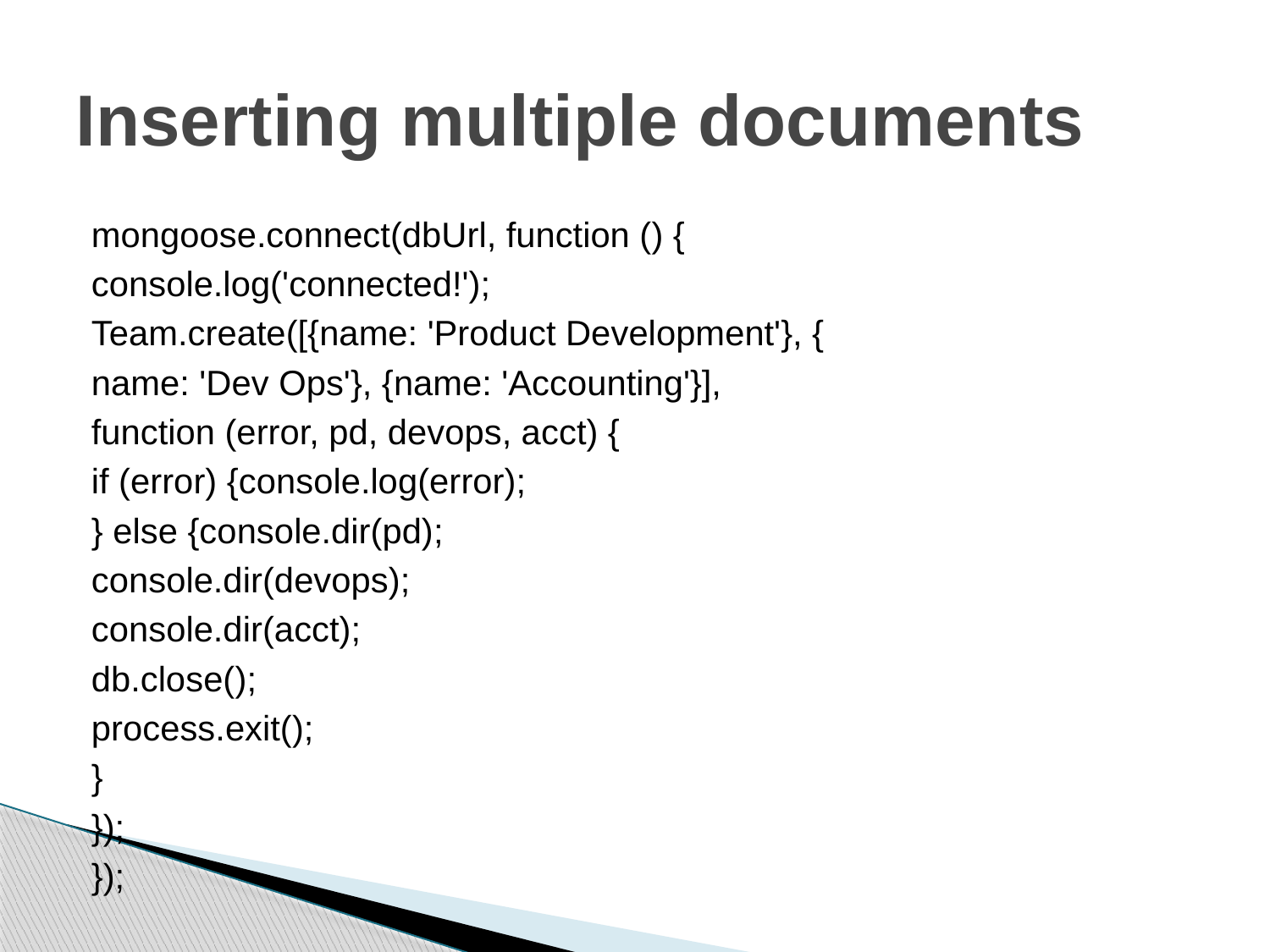

# Inserting multiple documents
mongoose.connect(dbUrl, function () {
console.log('connected!');
Team.create([{name: 'Product Development'}, {
name: 'Dev Ops'}, {name: 'Accounting'}],
function (error, pd, devops, acct) {
if (error) {console.log(error);
} else {console.dir(pd);
console.dir(devops);
console.dir(acct);
db.close();
process.exit();
}
});
});